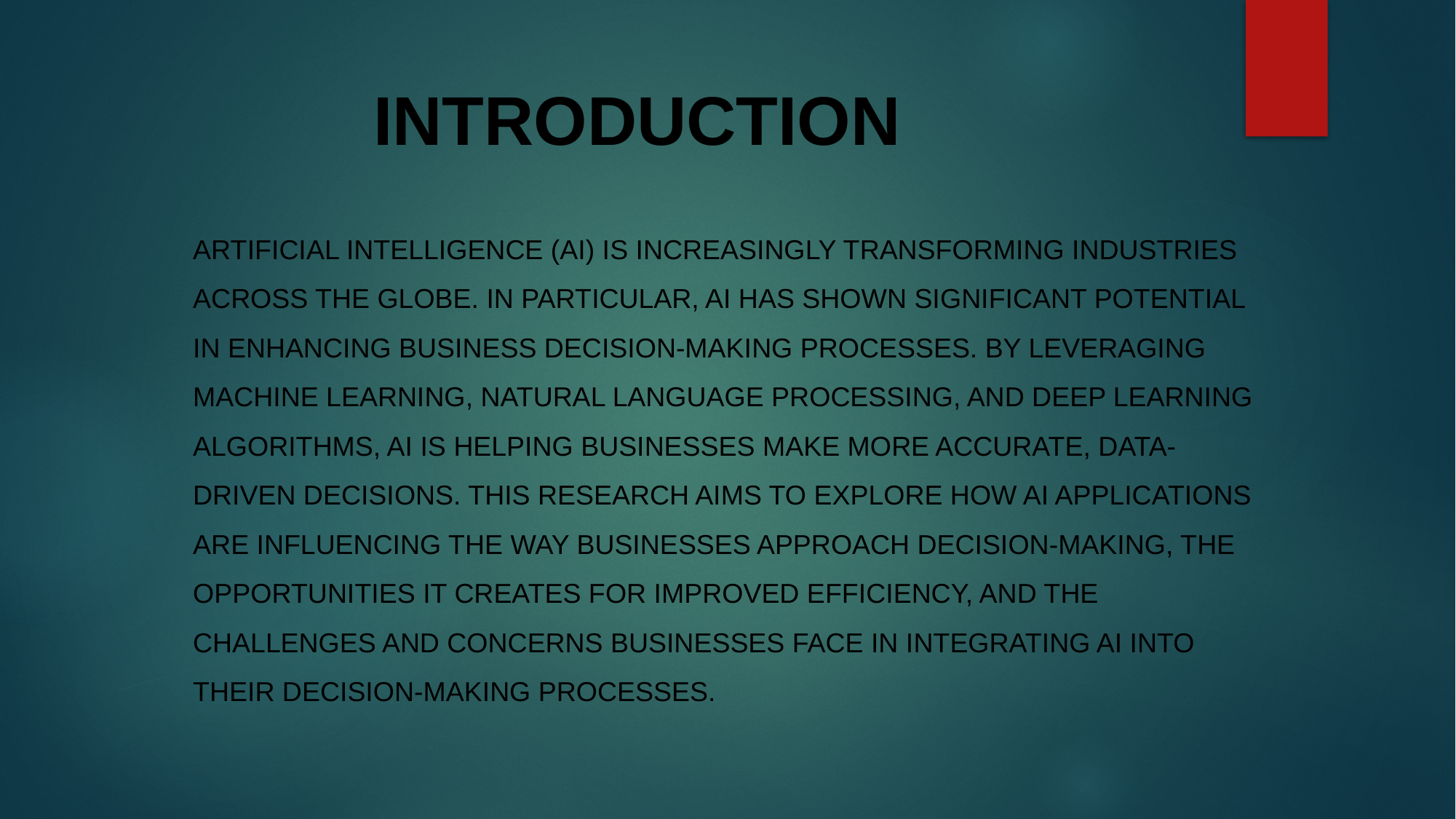

# INTRODUCTION
Artificial intelligence (AI) is increasingly transforming industries across the globe. In particular, AI has shown significant potential in enhancing business decision-making processes. By leveraging machine learning, natural language processing, and deep learning algorithms, AI is helping businesses make more accurate, data-driven decisions. This research aims to explore how AI applications are influencing the way businesses approach decision-making, the opportunities it creates for improved efficiency, and the challenges and concerns businesses face in integrating AI into their decision-making processes.